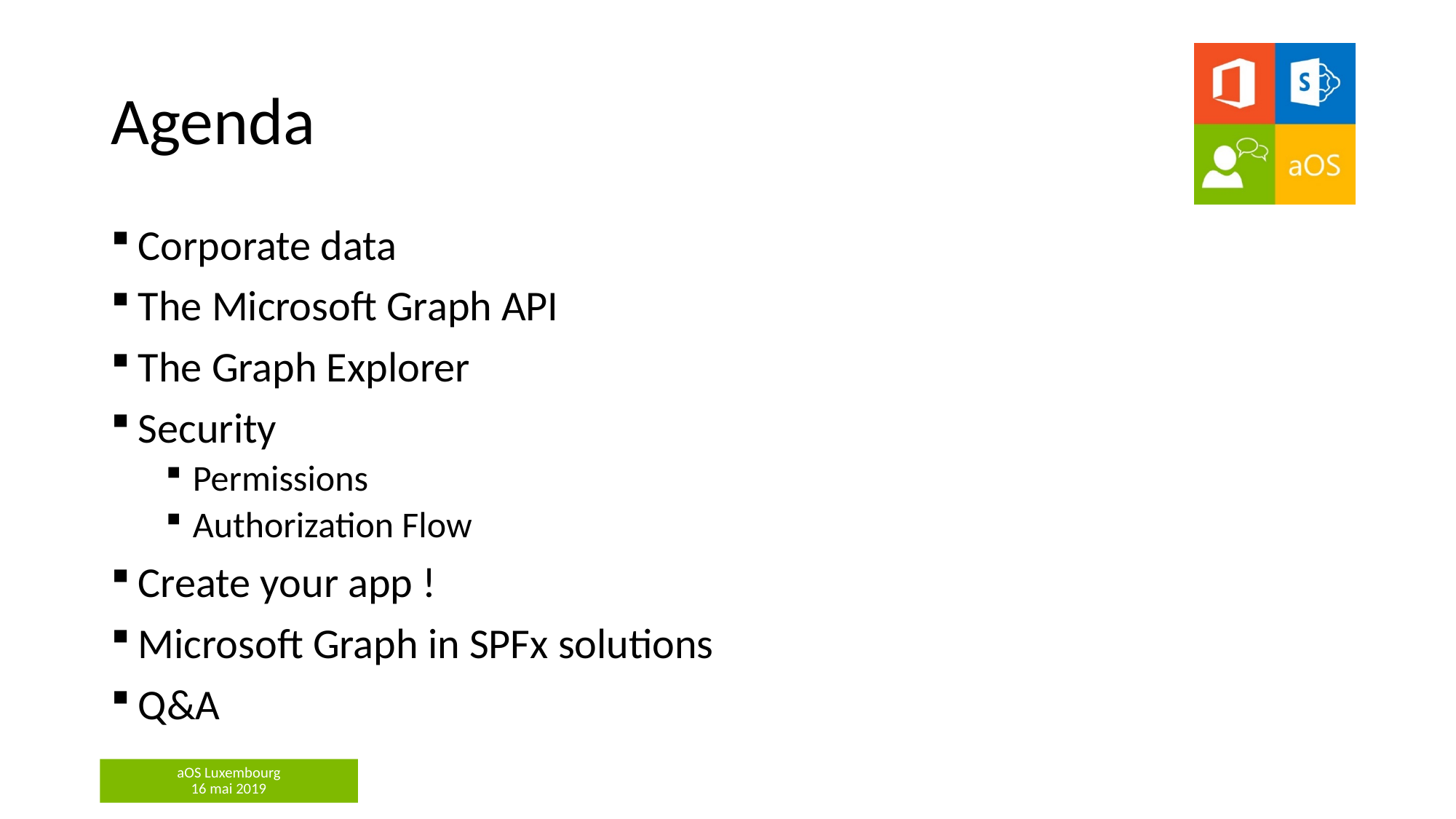

# Agenda
Corporate data
The Microsoft Graph API
The Graph Explorer
Security
Permissions
Authorization Flow
Create your app !
Microsoft Graph in SPFx solutions
Q&A